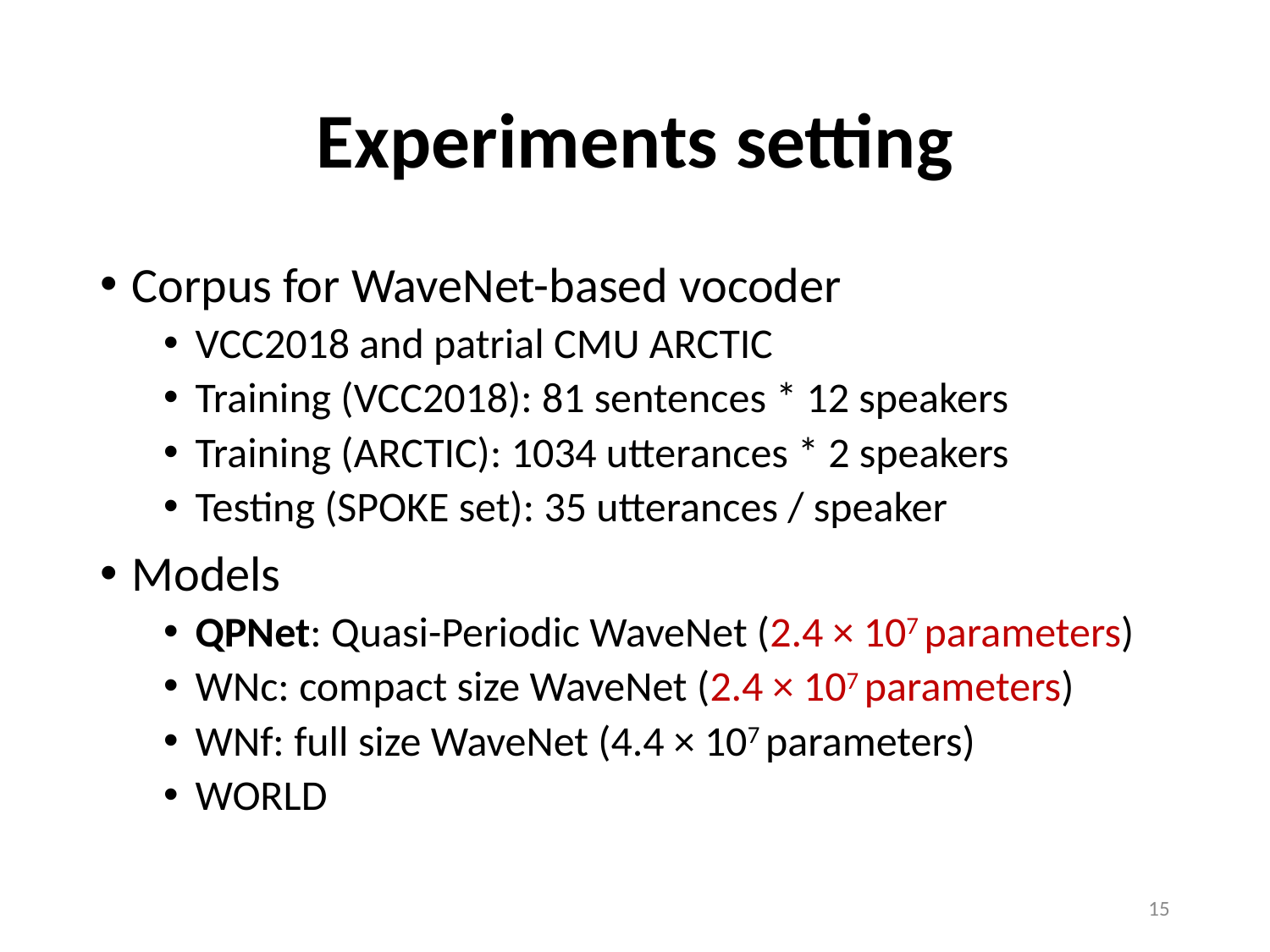

# Experiments setting
Corpus for WaveNet-based vocoder
VCC2018 and patrial CMU ARCTIC
Training (VCC2018): 81 sentences * 12 speakers
Training (ARCTIC): 1034 utterances * 2 speakers
Testing (SPOKE set): 35 utterances / speaker
Models
QPNet: Quasi-Periodic WaveNet (2.4 × 107 parameters)
WNc: compact size WaveNet (2.4 × 107 parameters)
WNf: full size WaveNet (4.4 × 107 parameters)
WORLD

15